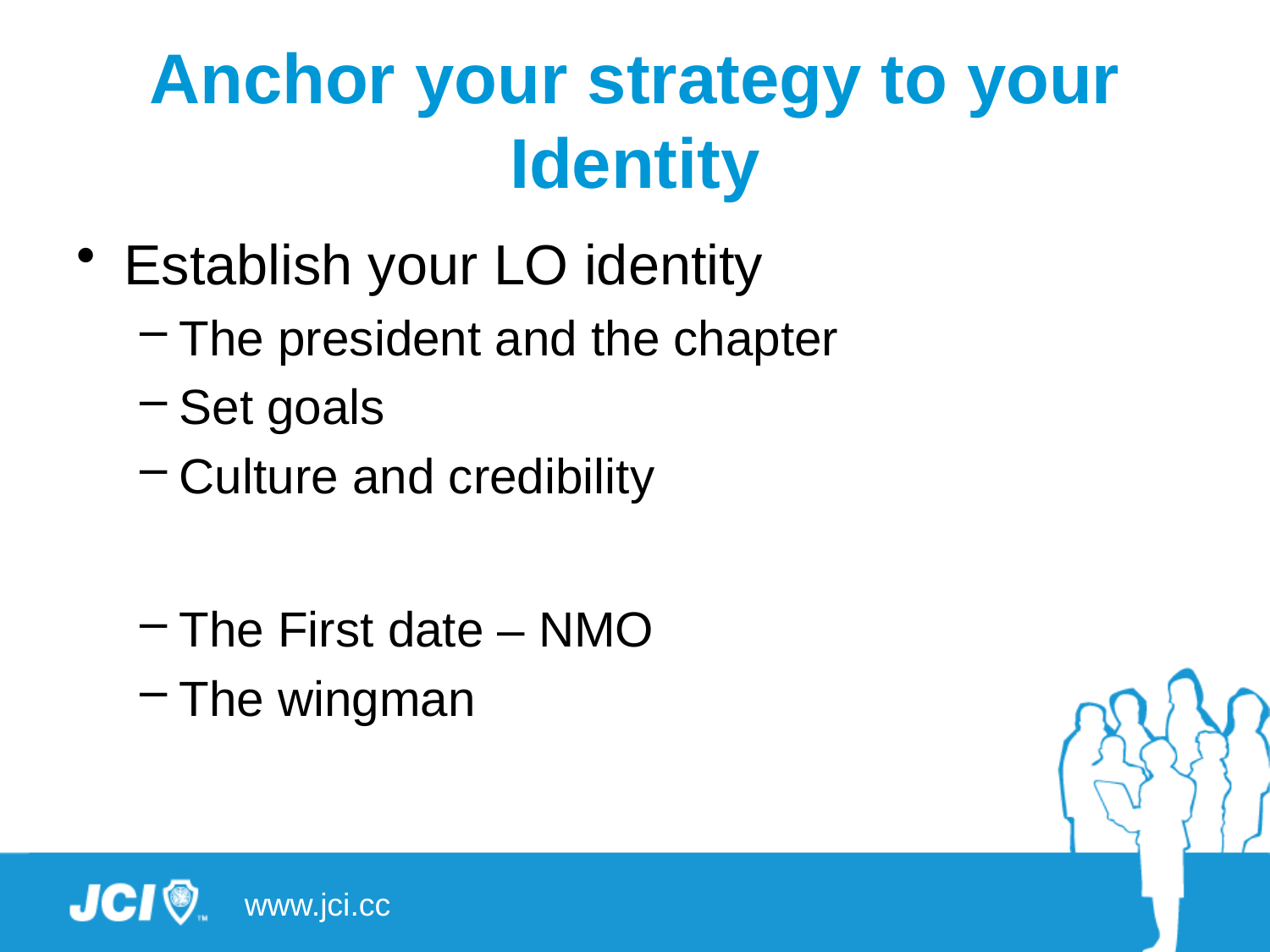

# Anchor your strategy to your Identity
Establish your LO identity
The president and the chapter
Set goals
Culture and credibility

The First date – NMO
The wingman